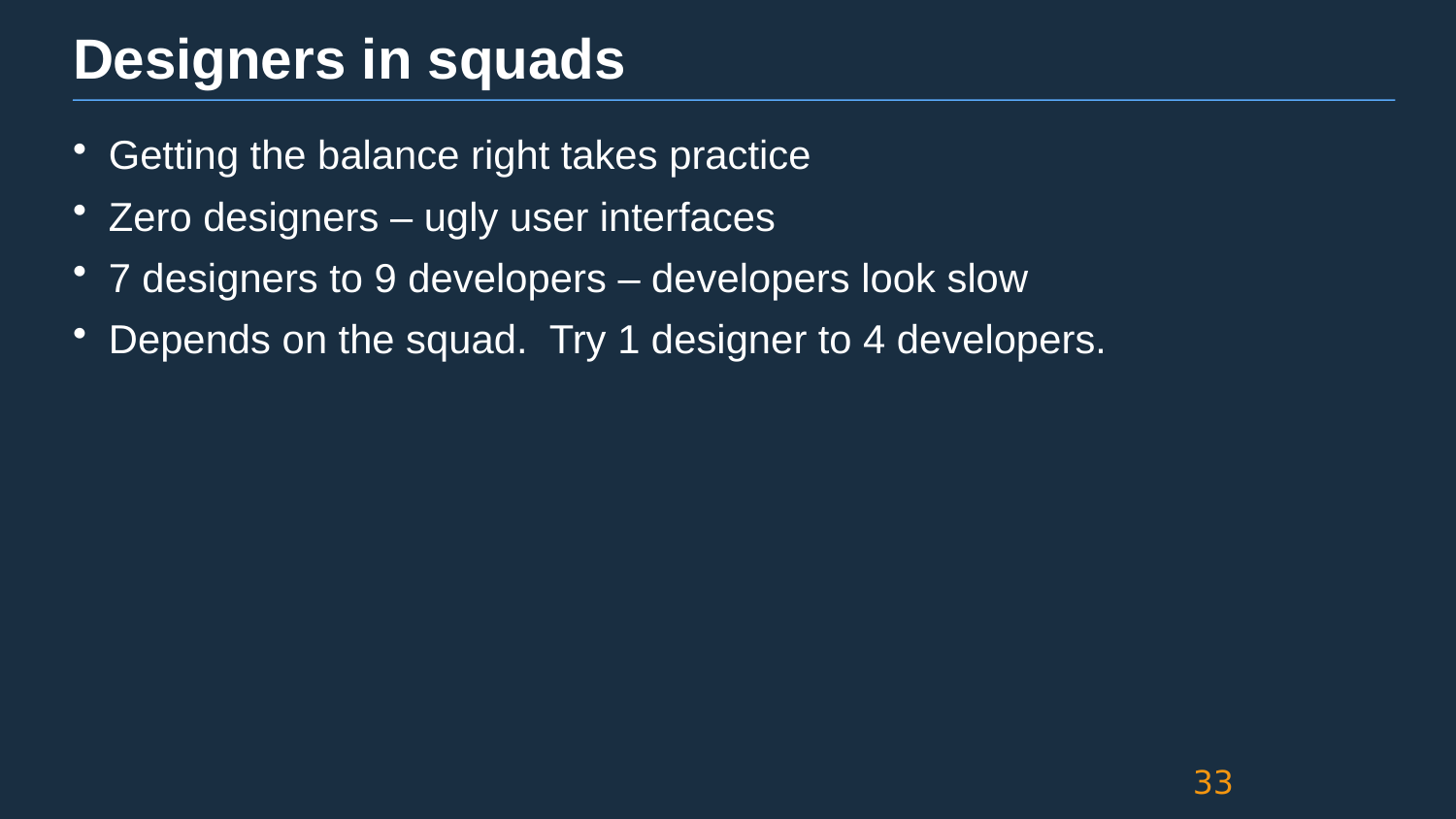

# Designers in squads
Getting the balance right takes practice
Zero designers – ugly user interfaces
7 designers to 9 developers – developers look slow
Depends on the squad.  Try 1 designer to 4 developers.
33